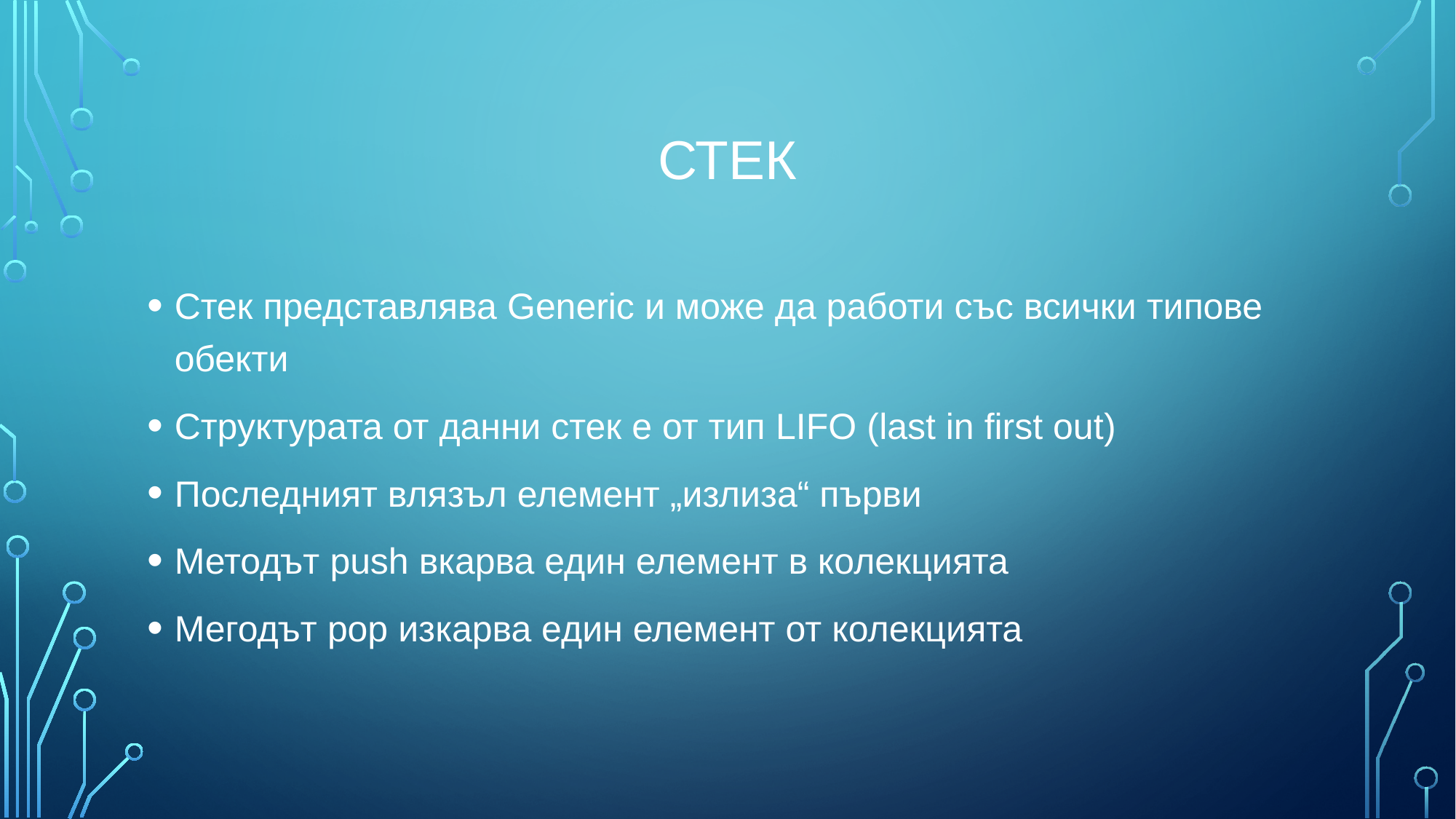

# Стек
Стек представлява Generic и може да работи със всички типове обекти
Структурата от данни стек е от тип LIFO (last in first out)
Последният влязъл елемент „излиза“ първи
Методът push вкарва един елемент в колекцията
Мегодът pop изкарва един елемент от колекцията